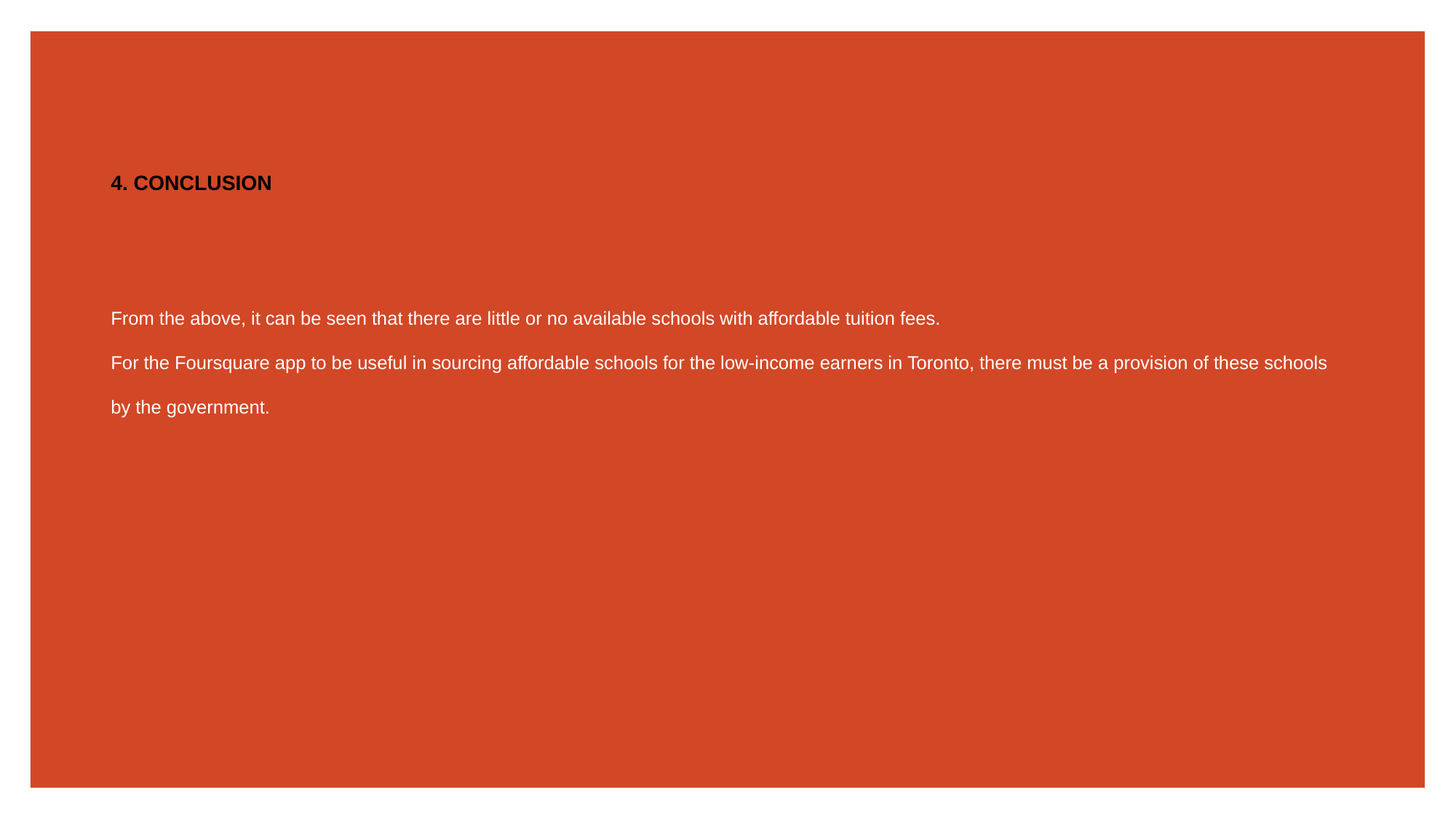

# 4. CONCLUSION From the above, it can be seen that there are little or no available schools with affordable tuition fees. For the Foursquare app to be useful in sourcing affordable schools for the low-income earners in Toronto, there must be a provision of these schools by the government.